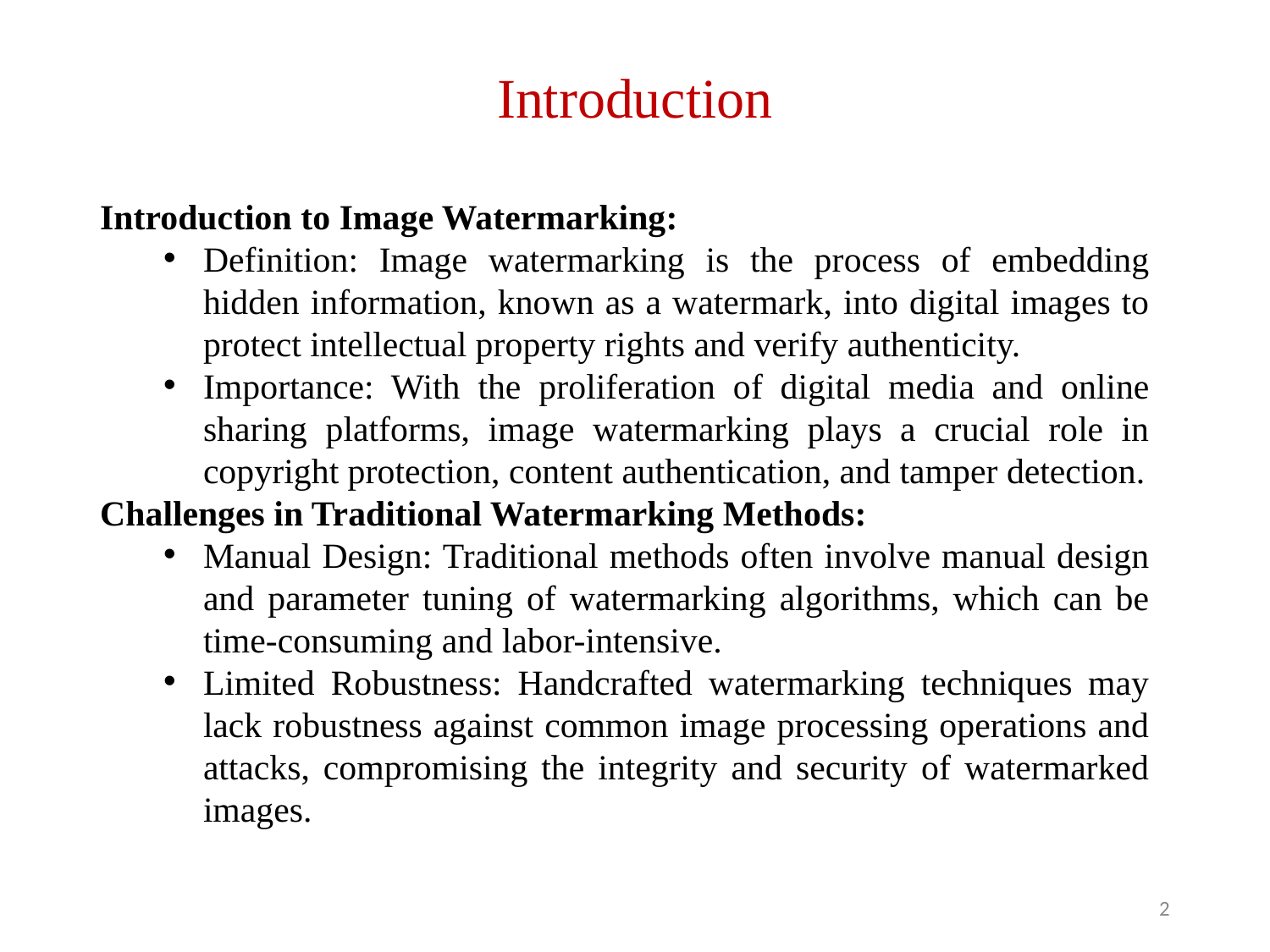

# Introduction
Introduction to Image Watermarking:
Definition: Image watermarking is the process of embedding hidden information, known as a watermark, into digital images to protect intellectual property rights and verify authenticity.
Importance: With the proliferation of digital media and online sharing platforms, image watermarking plays a crucial role in copyright protection, content authentication, and tamper detection.
Challenges in Traditional Watermarking Methods:
Manual Design: Traditional methods often involve manual design and parameter tuning of watermarking algorithms, which can be time-consuming and labor-intensive.
Limited Robustness: Handcrafted watermarking techniques may lack robustness against common image processing operations and attacks, compromising the integrity and security of watermarked images.
2